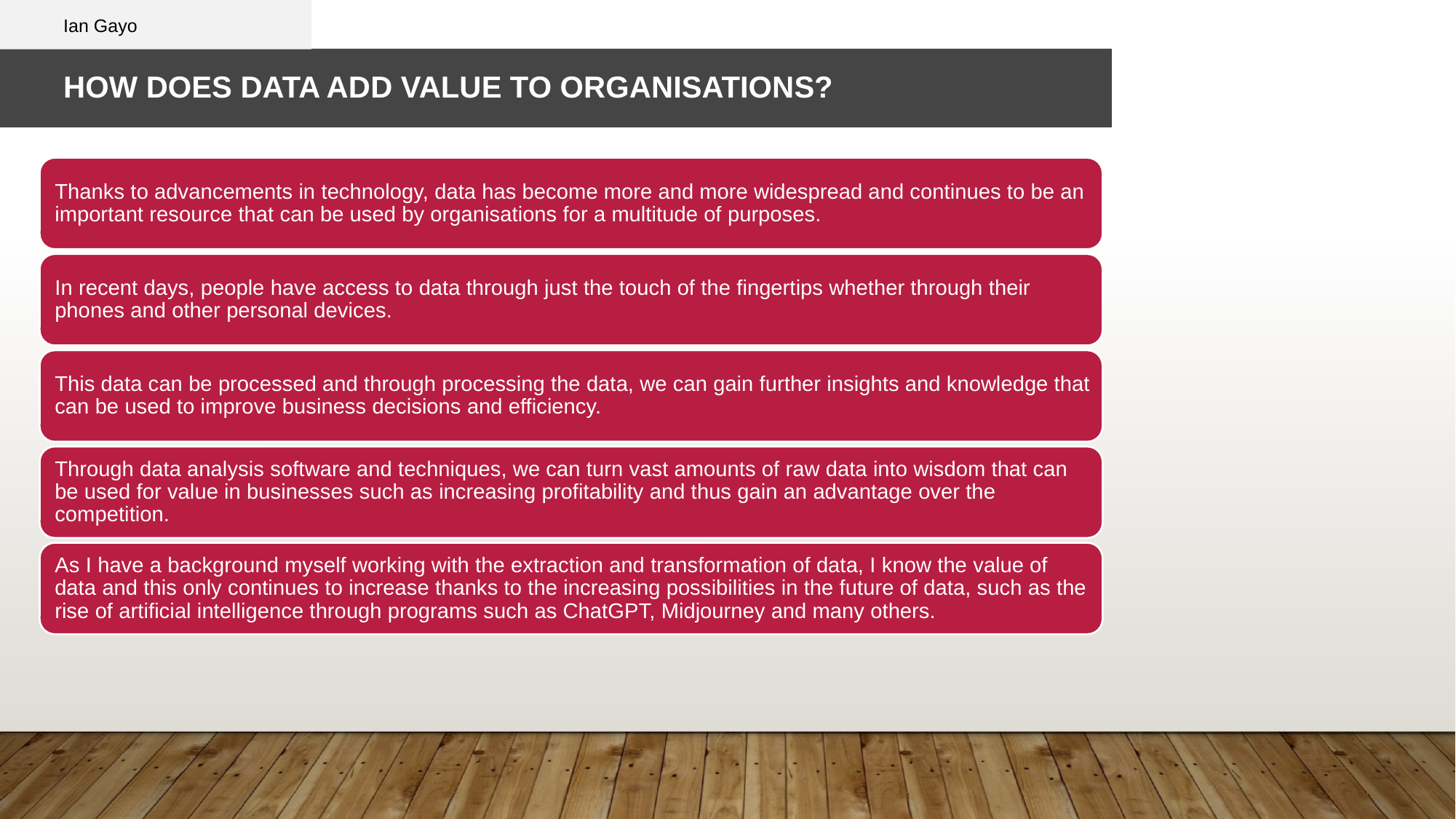

Ian Gayo

# How does data add value to organisations?
Thanks to advancements in technology, data has become more and more widespread and continues to be an important resource that can be used by organisations for a multitude of purposes.
In recent days, people have access to data through just the touch of the fingertips whether through their phones and other personal devices.
This data can be processed and through processing the data, we can gain further insights and knowledge that can be used to improve business decisions and efficiency.
Through data analysis software and techniques, we can turn vast amounts of raw data into wisdom that can be used for value in businesses such as increasing profitability and thus gain an advantage over the competition.
As I have a background myself working with the extraction and transformation of data, I know the value of data and this only continues to increase thanks to the increasing possibilities in the future of data, such as the rise of artificial intelligence through programs such as ChatGPT, Midjourney and many others.